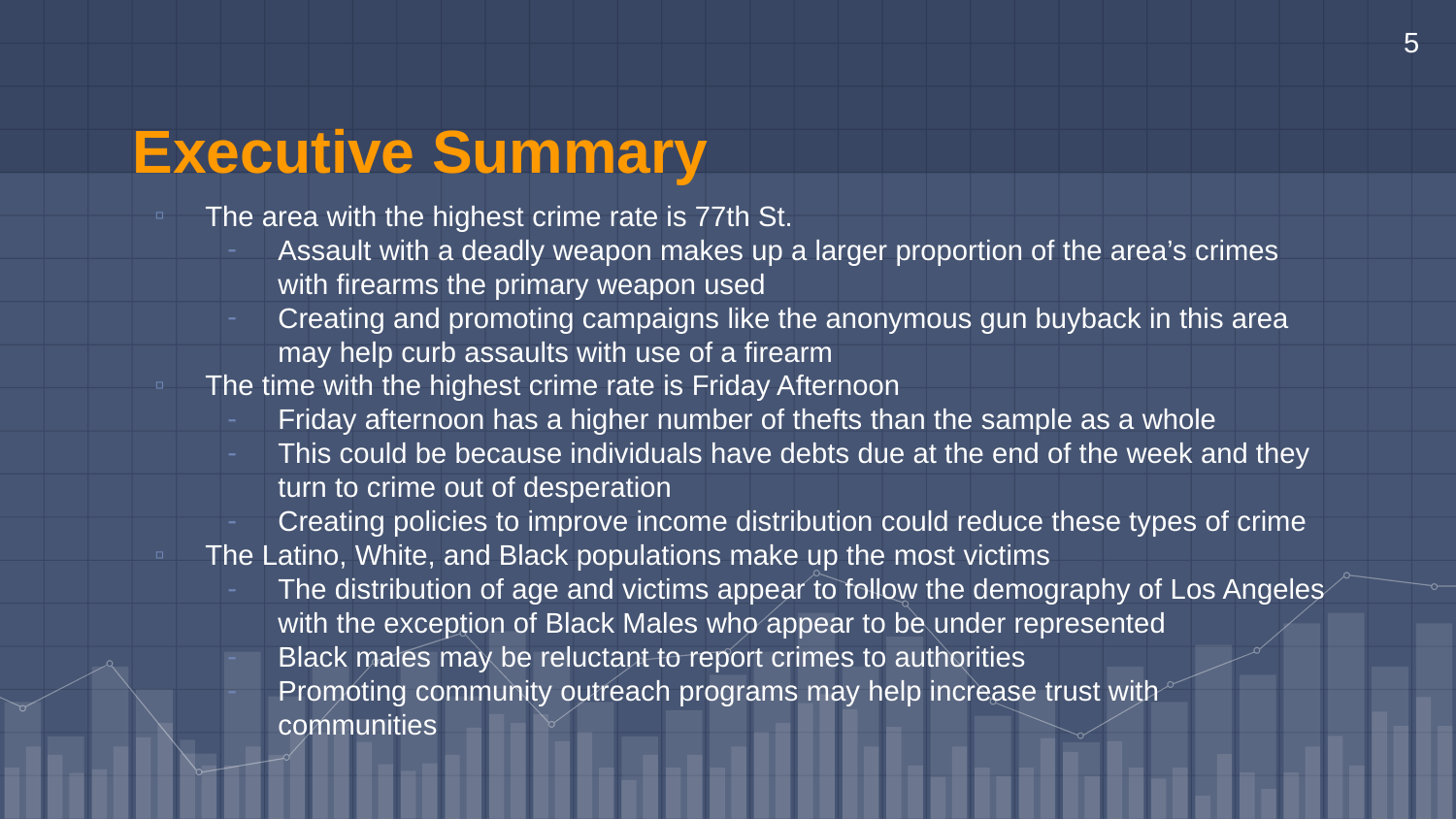

5
# Executive Summary
The area with the highest crime rate is 77th St.
Assault with a deadly weapon makes up a larger proportion of the area’s crimes with firearms the primary weapon used
Creating and promoting campaigns like the anonymous gun buyback in this area may help curb assaults with use of a firearm
The time with the highest crime rate is Friday Afternoon
Friday afternoon has a higher number of thefts than the sample as a whole
This could be because individuals have debts due at the end of the week and they turn to crime out of desperation
Creating policies to improve income distribution could reduce these types of crime
The Latino, White, and Black populations make up the most victims
The distribution of age and victims appear to follow the demography of Los Angeles with the exception of Black Males who appear to be under represented
Black males may be reluctant to report crimes to authorities
Promoting community outreach programs may help increase trust with communities